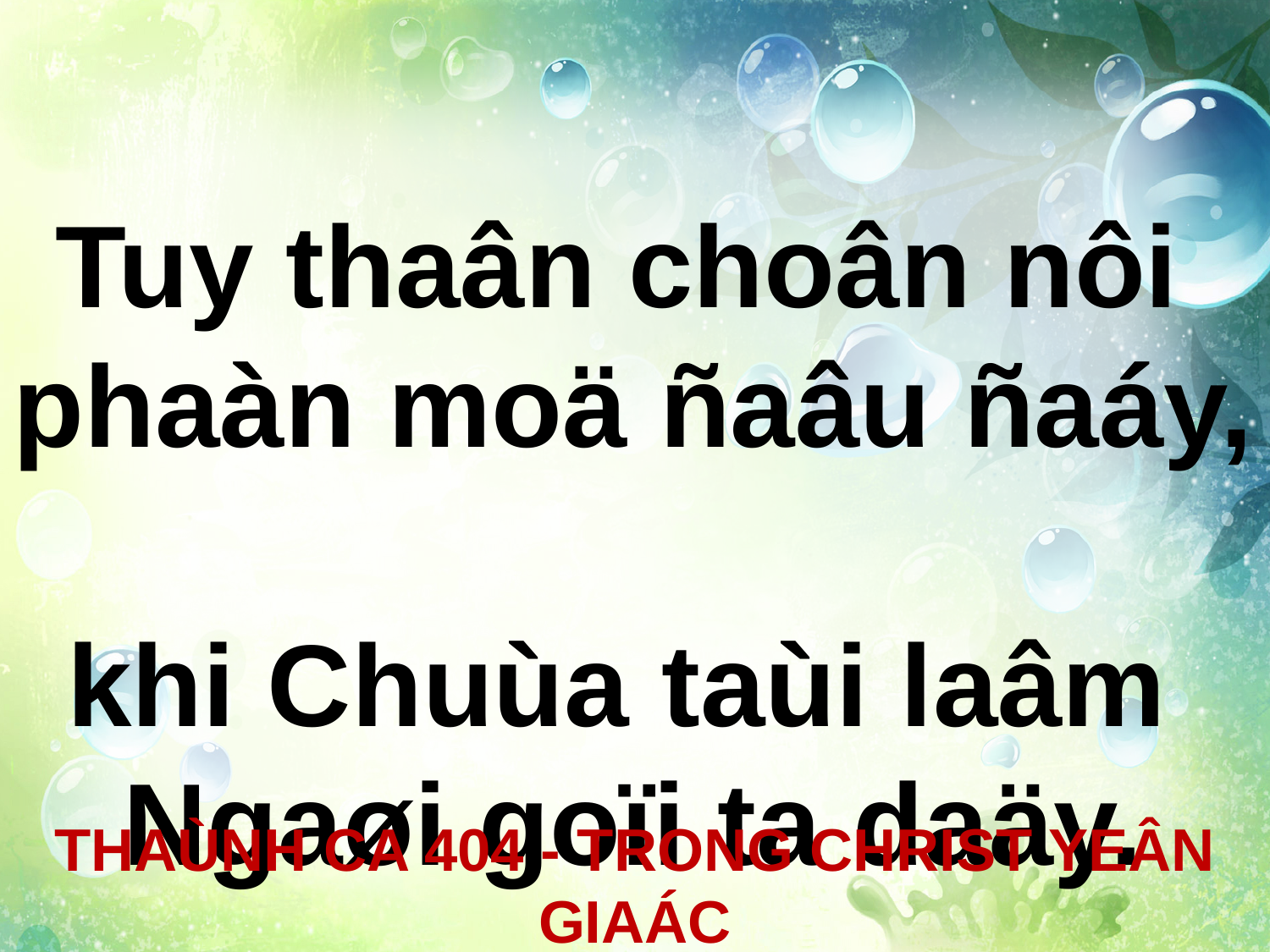

Tuy thaân choân nôi
phaàn moä ñaâu ñaáy,
khi Chuùa taùi laâm
Ngaøi goïi ta daäy.
THAÙNH CA 404 - TRONG CHRIST YEÂN GIAÁC